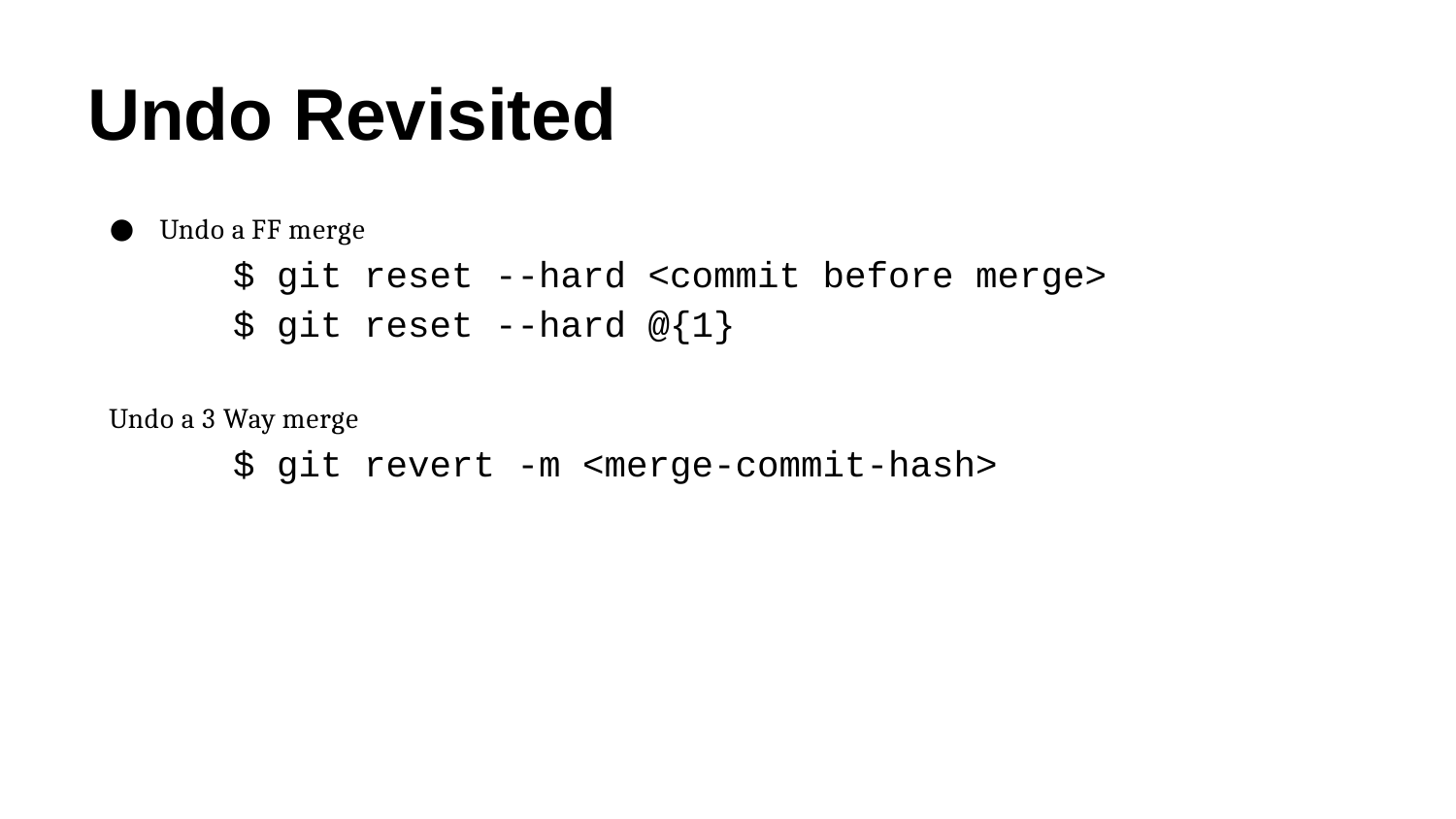

# Undo Revisited
Undo a FF merge
	$ git reset --hard <commit before merge>
	$ git reset --hard @{1}

Undo a 3 Way merge
$ git revert -m <merge-commit-hash>